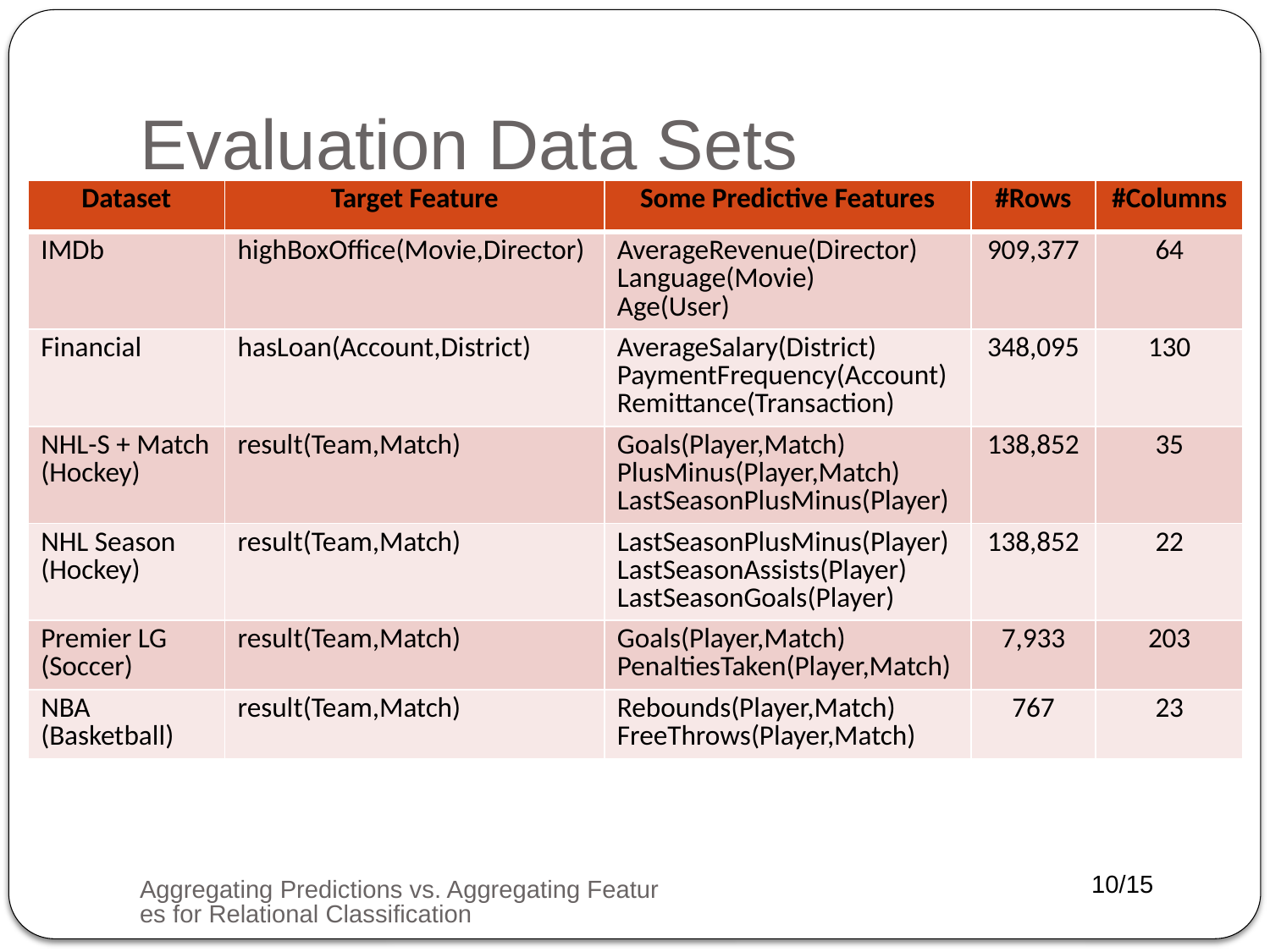

# Evaluation Data Sets
| Dataset | Target Feature | Some Predictive Features | #Rows | #Columns |
| --- | --- | --- | --- | --- |
| IMDb | highBoxOffice(Movie,Director) | AverageRevenue(Director) Language(Movie) Age(User) | 909,377 | 64 |
| Financial | hasLoan(Account,District) | AverageSalary(District) PaymentFrequency(Account) Remittance(Transaction) | 348,095 | 130 |
| NHL-S + Match (Hockey) | result(Team,Match) | Goals(Player,Match) PlusMinus(Player,Match) LastSeasonPlusMinus(Player) | 138,852 | 35 |
| NHL Season (Hockey) | result(Team,Match) | LastSeasonPlusMinus(Player) LastSeasonAssists(Player) LastSeasonGoals(Player) | 138,852 | 22 |
| Premier LG (Soccer) | result(Team,Match) | Goals(Player,Match) PenaltiesTaken(Player,Match) | 7,933 | 203 |
| NBA (Basketball) | result(Team,Match) | Rebounds(Player,Match) FreeThrows(Player,Match) | 767 | 23 |
Aggregating Predictions vs. Aggregating Features for Relational Classification